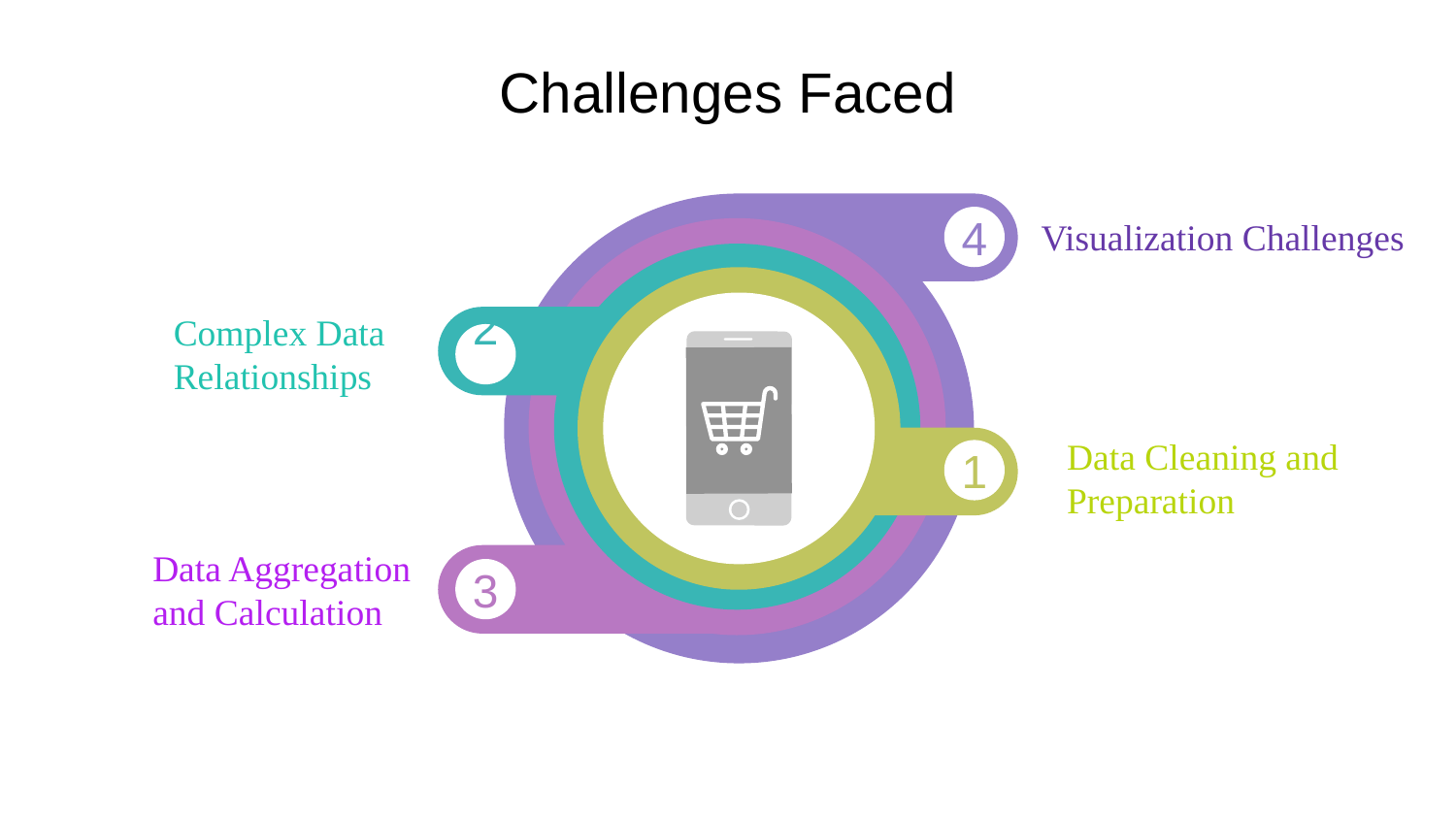

# Challenges Faced

4

2

1
3
Visualization Challenges
Complex Data Relationships
Data Cleaning and Preparation
Data Aggregation and Calculation